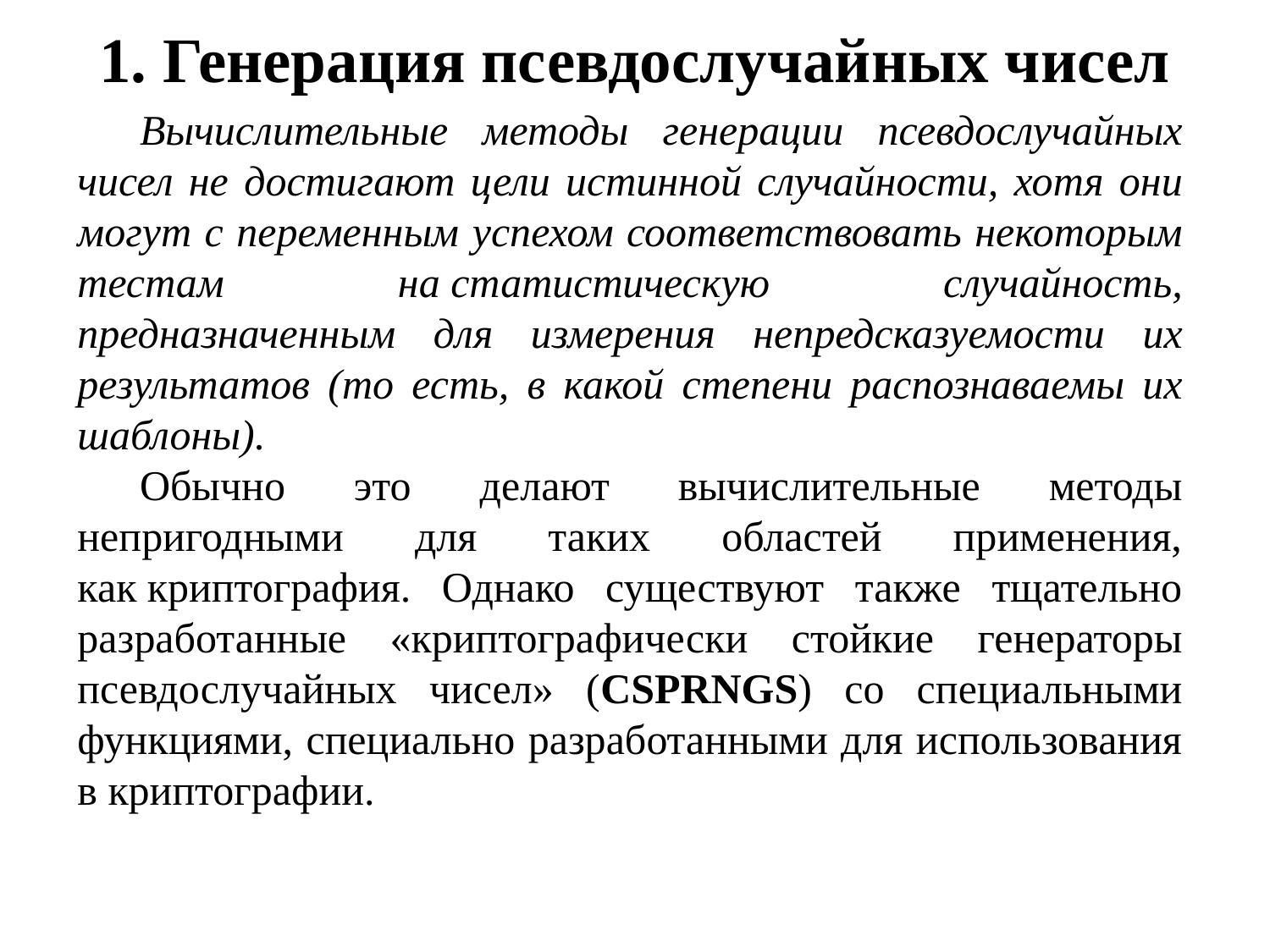

# 1. Генерация псевдослучайных чисел
Вычислительные методы генерации псевдослучайных чисел не достигают цели истинной случайности, хотя они могут с переменным успехом соответствовать некоторым тестам на статистическую случайность, предназначенным для измерения непредсказуемости их результатов (то есть, в какой степени распознаваемы их шаблоны).
Обычно это делают вычислительные методы непригодными для таких областей применения, как криптография. Однако существуют также тщательно разработанные «криптографически стойкие генераторы псевдослучайных чисел» (CSPRNGS) со специальными функциями, специально разработанными для использования в криптографии.